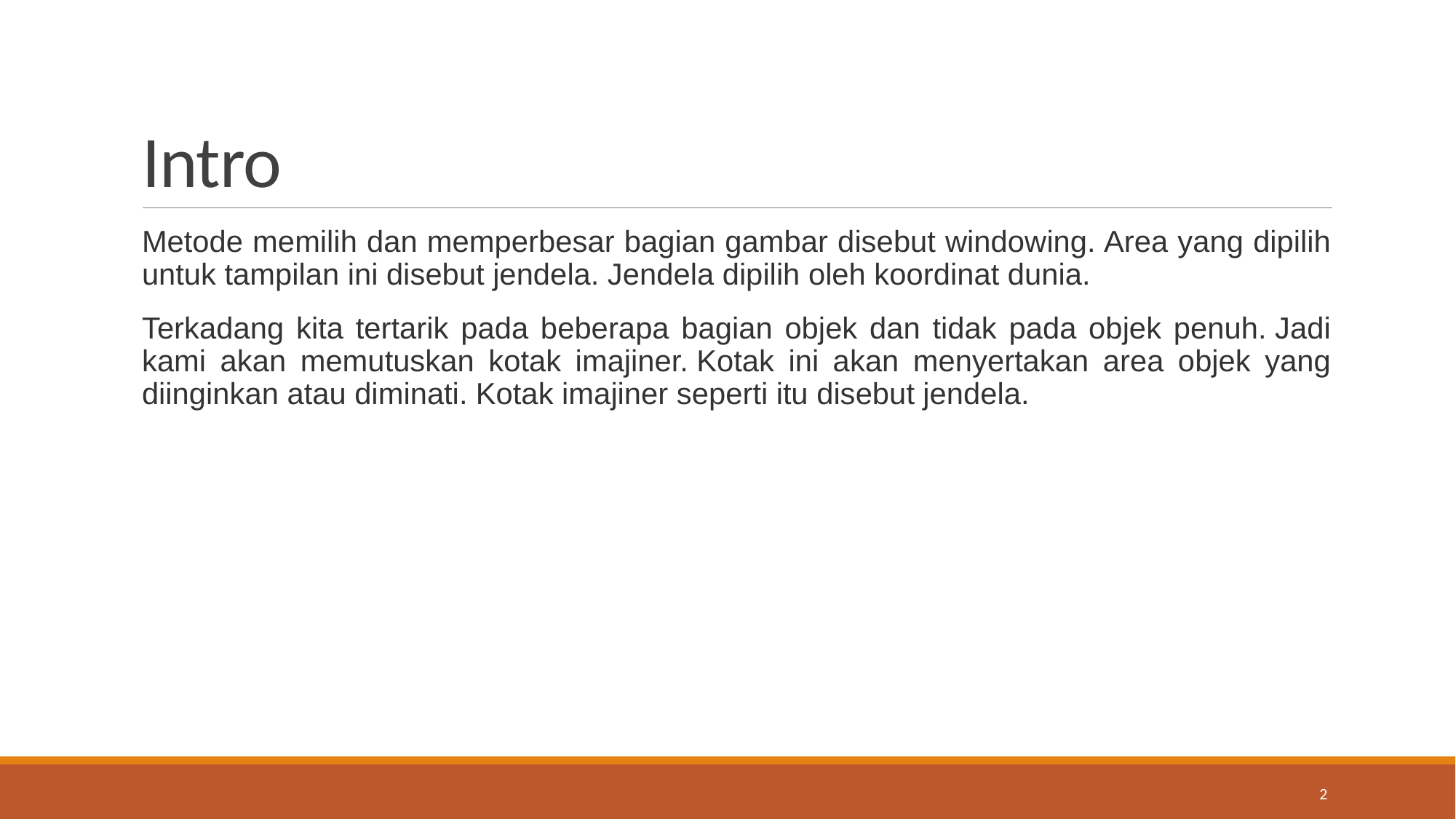

# Intro
Metode memilih dan memperbesar bagian gambar disebut windowing. Area yang dipilih untuk tampilan ini disebut jendela. Jendela dipilih oleh koordinat dunia.
Terkadang kita tertarik pada beberapa bagian objek dan tidak pada objek penuh. Jadi kami akan memutuskan kotak imajiner. Kotak ini akan menyertakan area objek yang diinginkan atau diminati. Kotak imajiner seperti itu disebut jendela.

2